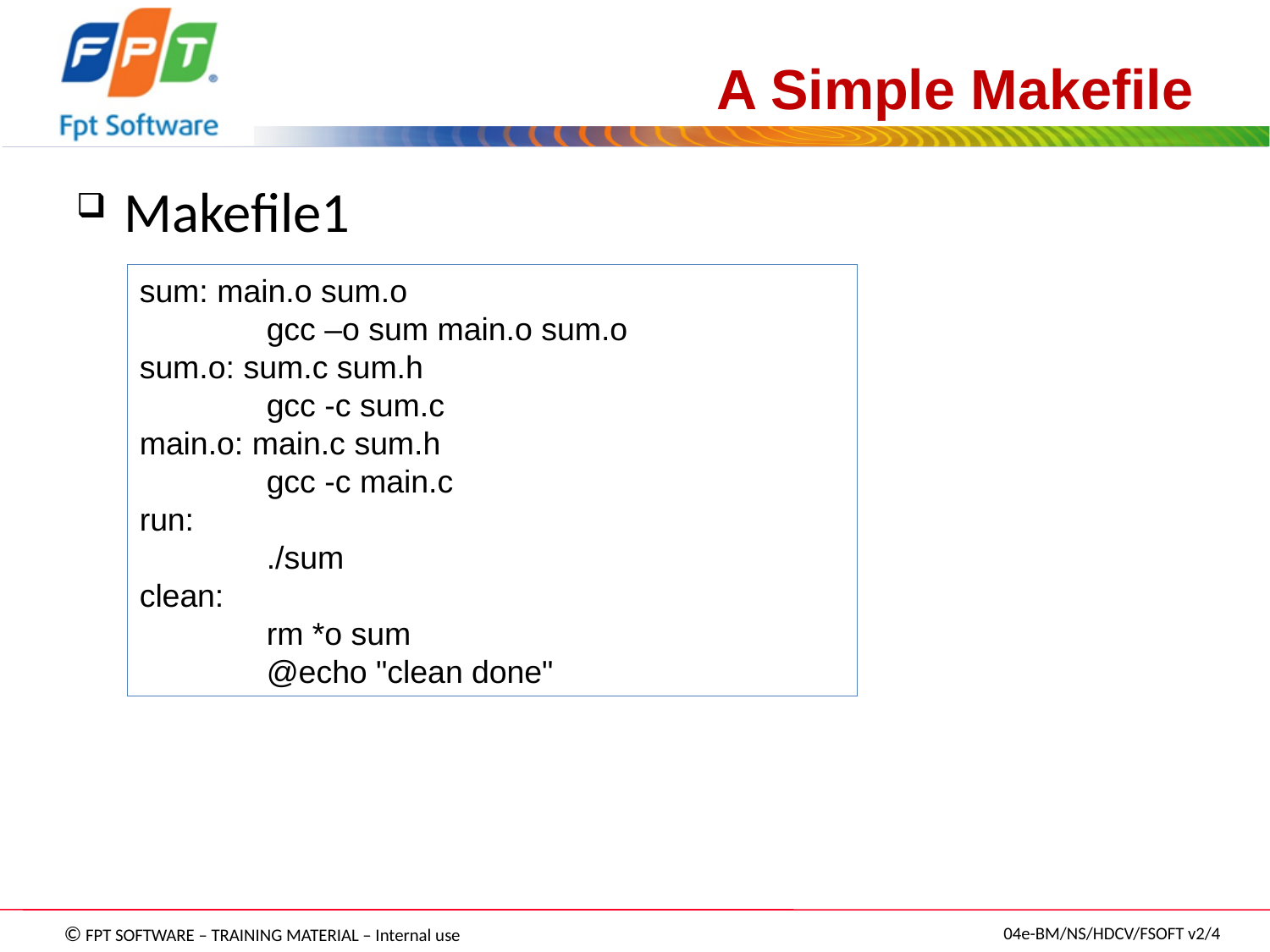

# A Simple Makefile
Makefile1

sum: main.o sum.o
	gcc –o sum main.o sum.o
sum.o: sum.c sum.h
	gcc -c sum.c
main.o: main.c sum.h
	gcc -c main.c
run:
	./sum
clean:
	rm *o sum
	@echo "clean done"